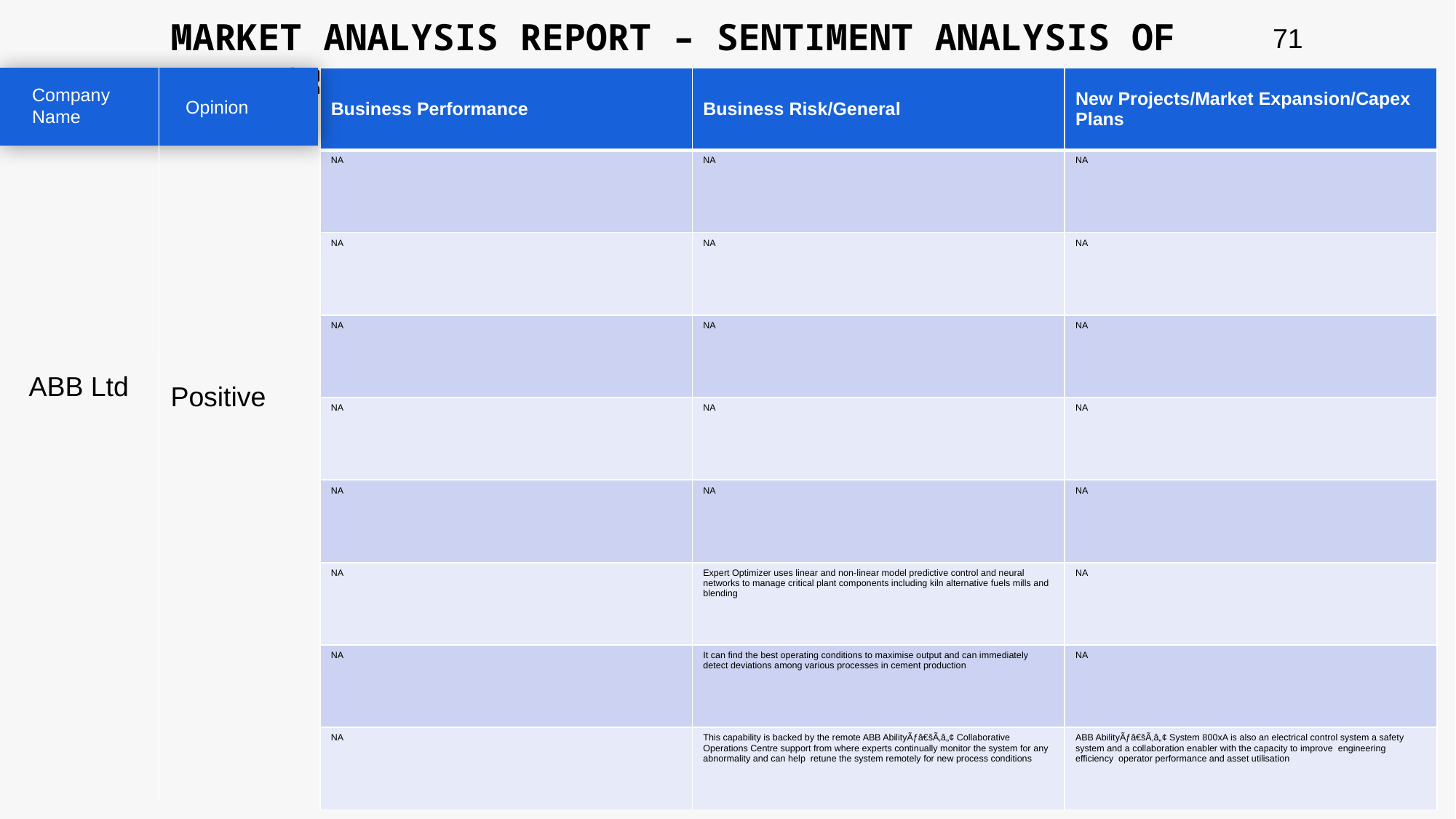

MARKET ANALYSIS REPORT – SENTIMENT ANALYSIS OF PEER GROUP
71

| Business Performance | Business Risk/General | New Projects/Market Expansion/Capex Plans |
| --- | --- | --- |
| NA | NA | NA |
| NA | NA | NA |
| NA | NA | NA |
| NA | NA | NA |
| NA | NA | NA |
| NA | Expert Optimizer uses linear and non-linear model predictive control and neural networks to manage critical plant components including kiln alternative fuels mills and blending | NA |
| NA | It can find the best operating conditions to maximise output and can immediately detect deviations among various processes in cement production | NA |
| NA | This capability is backed by the remote ABB AbilityÃƒâ€šÃ‚â„¢ Collaborative Operations Centre support from where experts continually monitor the system for any abnormality and can help retune the system remotely for new process conditions | ABB AbilityÃƒâ€šÃ‚â„¢ System 800xA is also an electrical control system a safety system and a collaboration enabler with the capacity to improve engineering efficiency operator performance and asset utilisation |
Company Name
Opinion
ABB Ltd
Positive